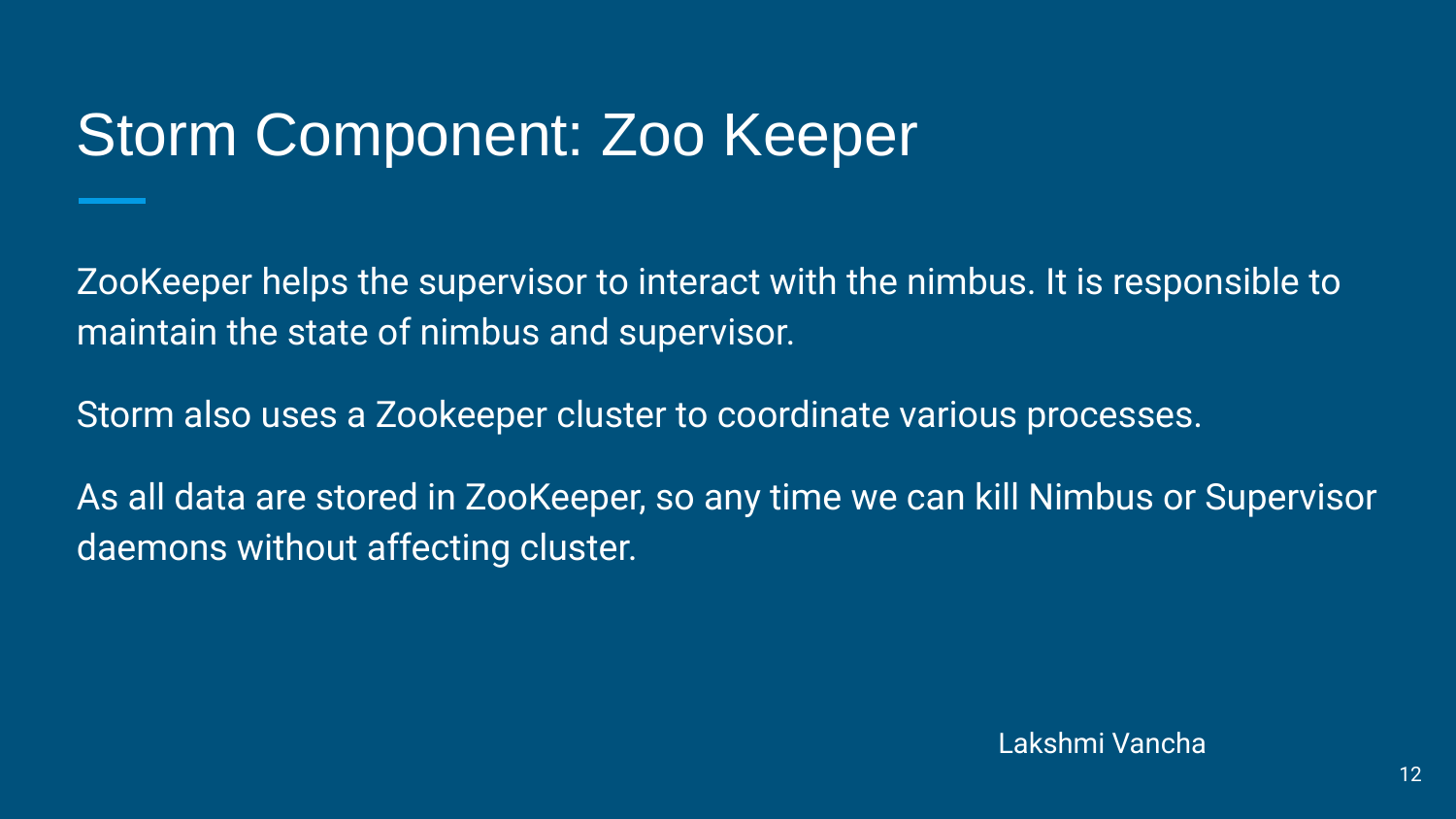

# Storm Component: Zoo Keeper
ZooKeeper helps the supervisor to interact with the nimbus. It is responsible to maintain the state of nimbus and supervisor.
Storm also uses a Zookeeper cluster to coordinate various processes.
As all data are stored in ZooKeeper, so any time we can kill Nimbus or Supervisor daemons without affecting cluster.
Lakshmi Vancha
12